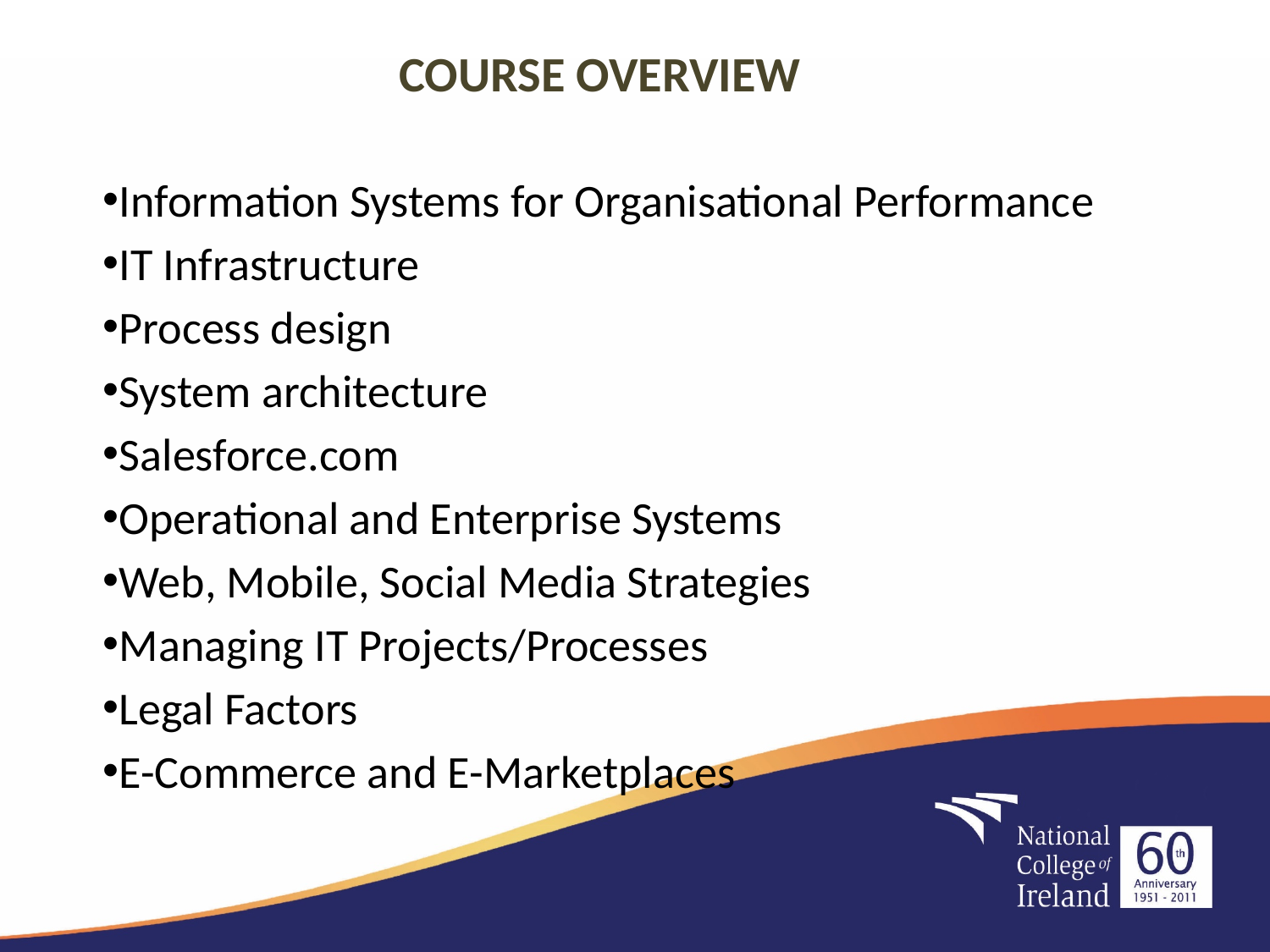

COURSE OVERVIEW
Information Systems for Organisational Performance
IT Infrastructure
Process design
System architecture
Salesforce.com
Operational and Enterprise Systems
Web, Mobile, Social Media Strategies
Managing IT Projects/Processes
Legal Factors
E-Commerce and E-Marketplaces